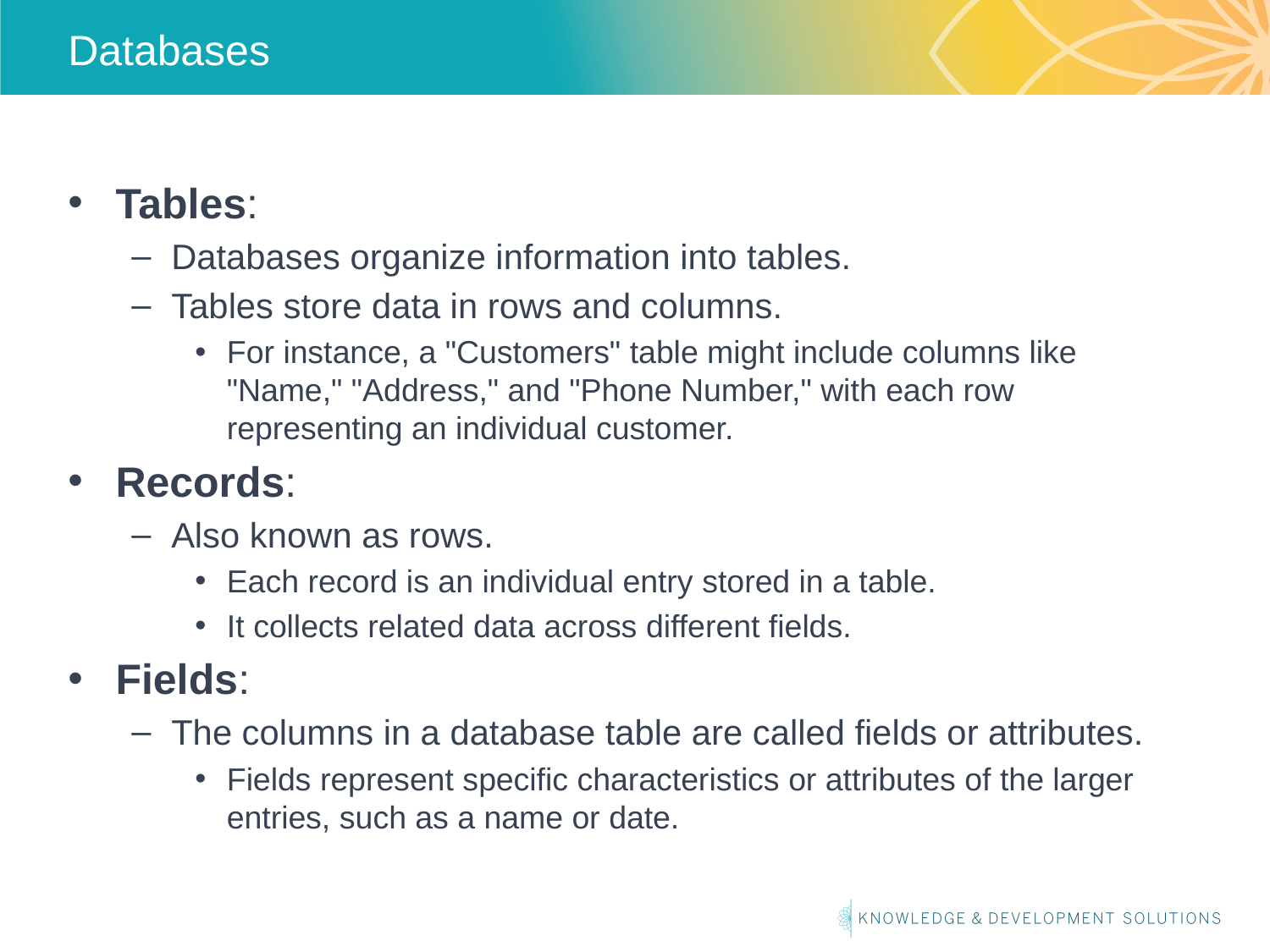

# Databases
Tables:
Databases organize information into tables.
Tables store data in rows and columns.
For instance, a "Customers" table might include columns like "Name," "Address," and "Phone Number," with each row representing an individual customer.
Records:
Also known as rows.
Each record is an individual entry stored in a table.
It collects related data across different fields.
Fields:
The columns in a database table are called fields or attributes.
Fields represent specific characteristics or attributes of the larger entries, such as a name or date.